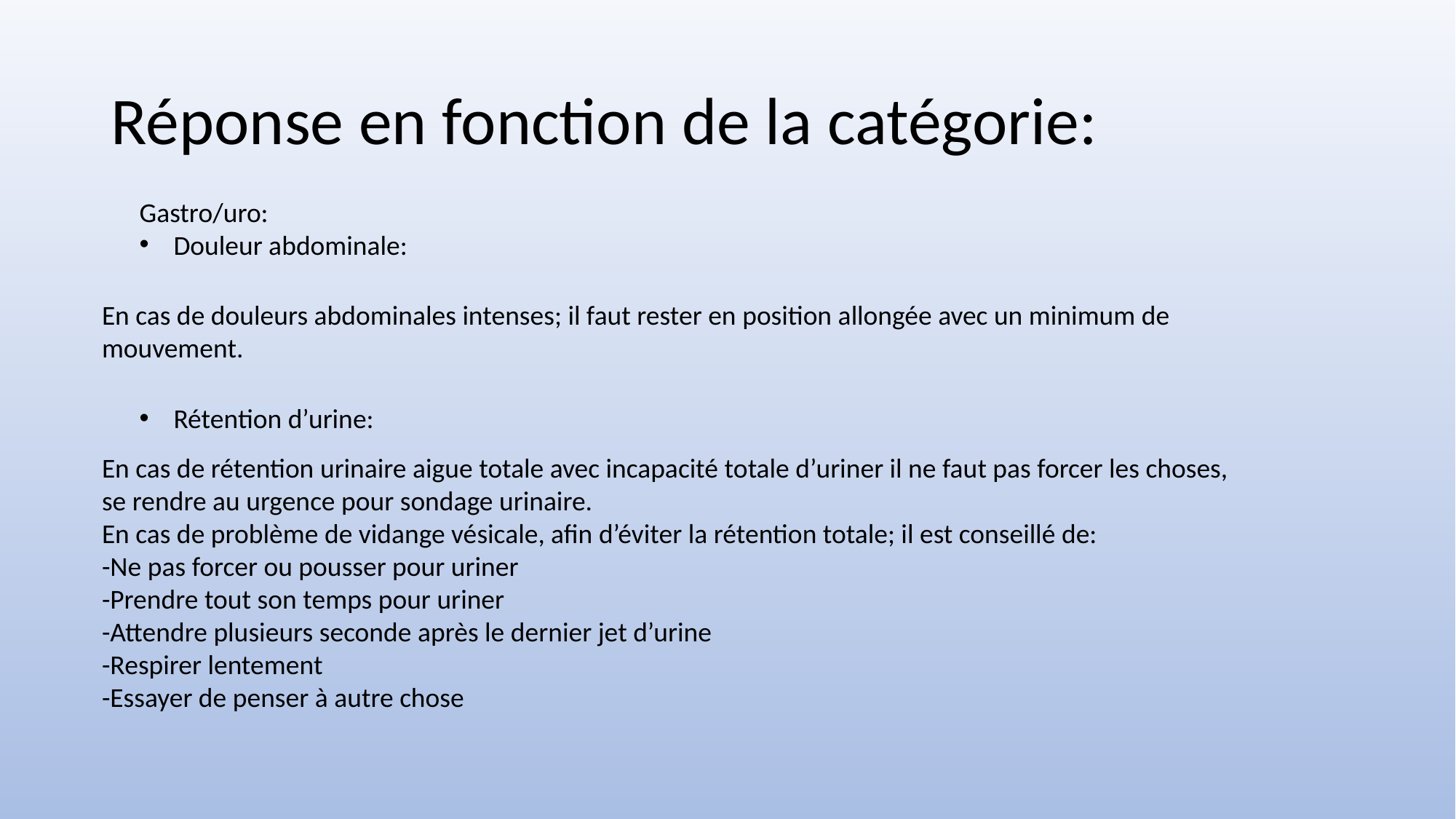

# Réponse en fonction de la catégorie:
Gastro/uro:
Douleur abdominale:

En cas de douleurs abdominales intenses; il faut rester en position allongée avec un minimum de mouvement.
Rétention d’urine:
En cas de rétention urinaire aigue totale avec incapacité totale d’uriner il ne faut pas forcer les choses, se rendre au urgence pour sondage urinaire.
En cas de problème de vidange vésicale, afin d’éviter la rétention totale; il est conseillé de:
-Ne pas forcer ou pousser pour uriner
-Prendre tout son temps pour uriner
-Attendre plusieurs seconde après le dernier jet d’urine
-Respirer lentement
-Essayer de penser à autre chose